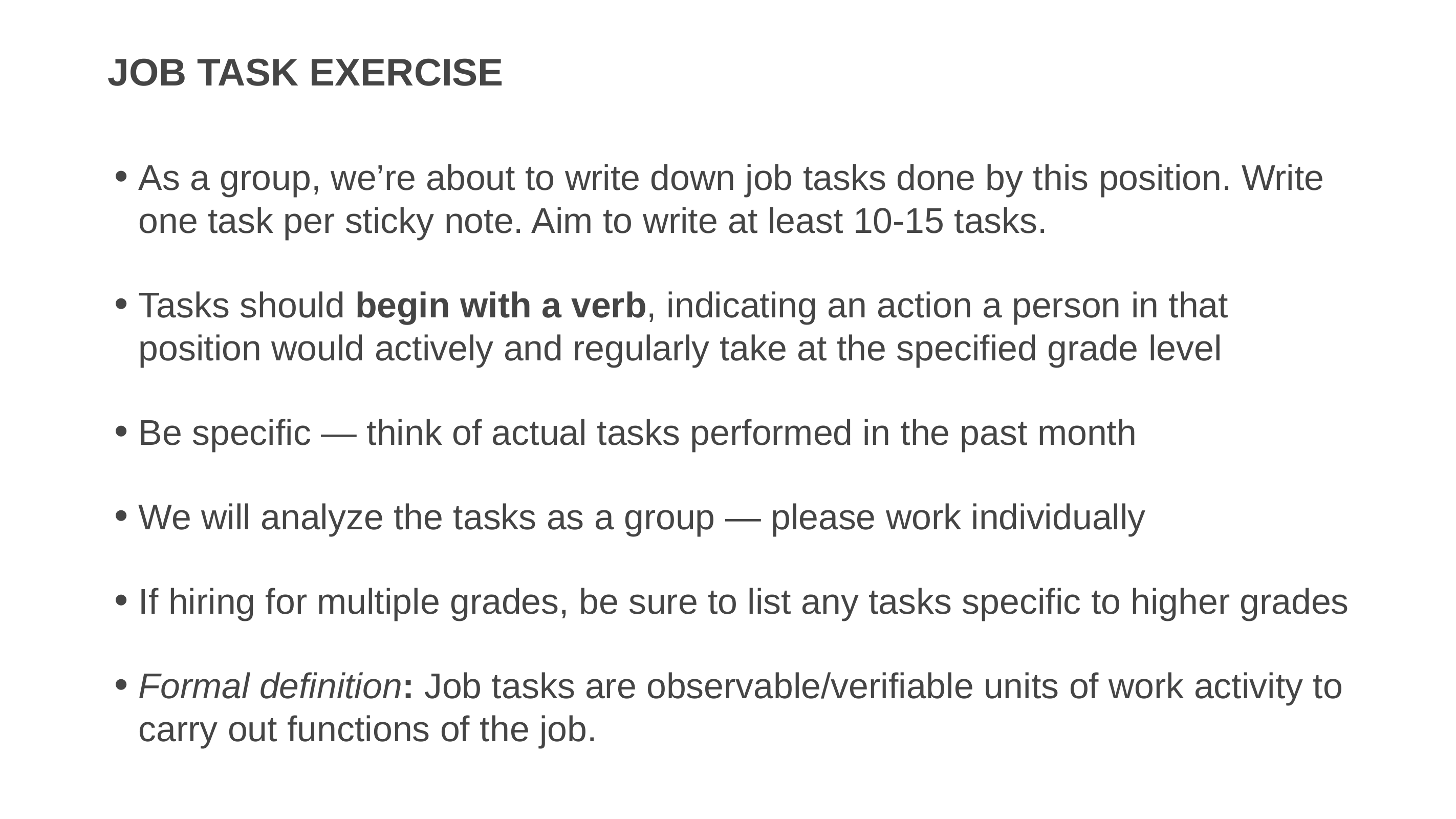

# Job Task Exercise
As a group, we’re about to write down job tasks done by this position. Write one task per sticky note. Aim to write at least 10-15 tasks.
Tasks should begin with a verb, indicating an action a person in that position would actively and regularly take at the specified grade level
Be specific — think of actual tasks performed in the past month
We will analyze the tasks as a group — please work individually
If hiring for multiple grades, be sure to list any tasks specific to higher grades
Formal definition: Job tasks are observable/verifiable units of work activity to carry out functions of the job.